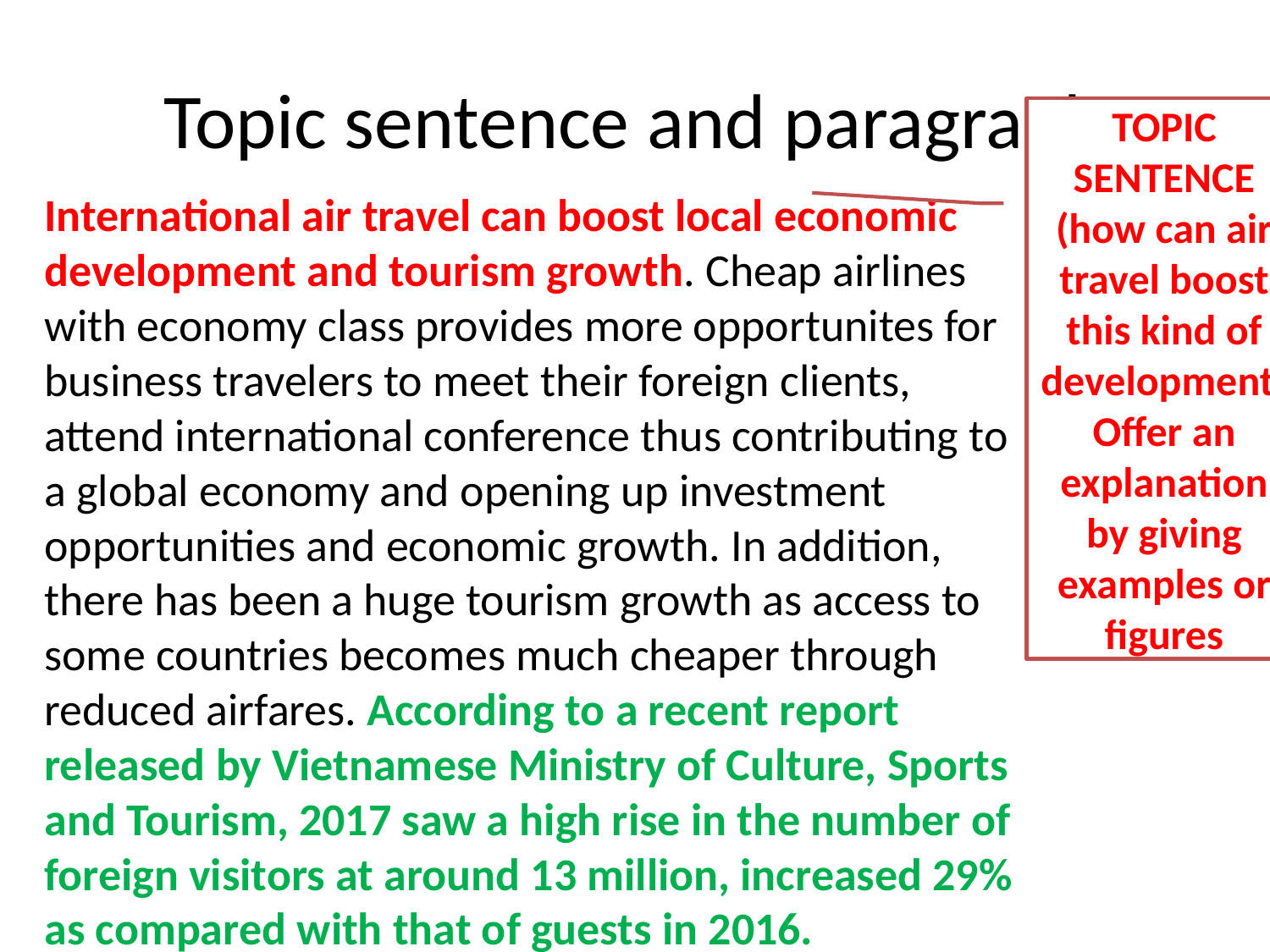

# Topic sentence and paragraph
TOPIC SENTENCE
(how can air travel boost this kind of development)
Offer an explanation by giving examples or figures
International air travel can boost local economic development and tourism growth. Cheap airlines with economy class provides more opportunites for business travelers to meet their foreign clients, attend international conference thus contributing to a global economy and opening up investment opportunities and economic growth. In addition, there has been a huge tourism growth as access to some countries becomes much cheaper through reduced airfares. According to a recent report released by Vietnamese Ministry of Culture, Sports and Tourism, 2017 saw a high rise in the number of foreign visitors at around 13 million, increased 29% as compared with that of guests in 2016.